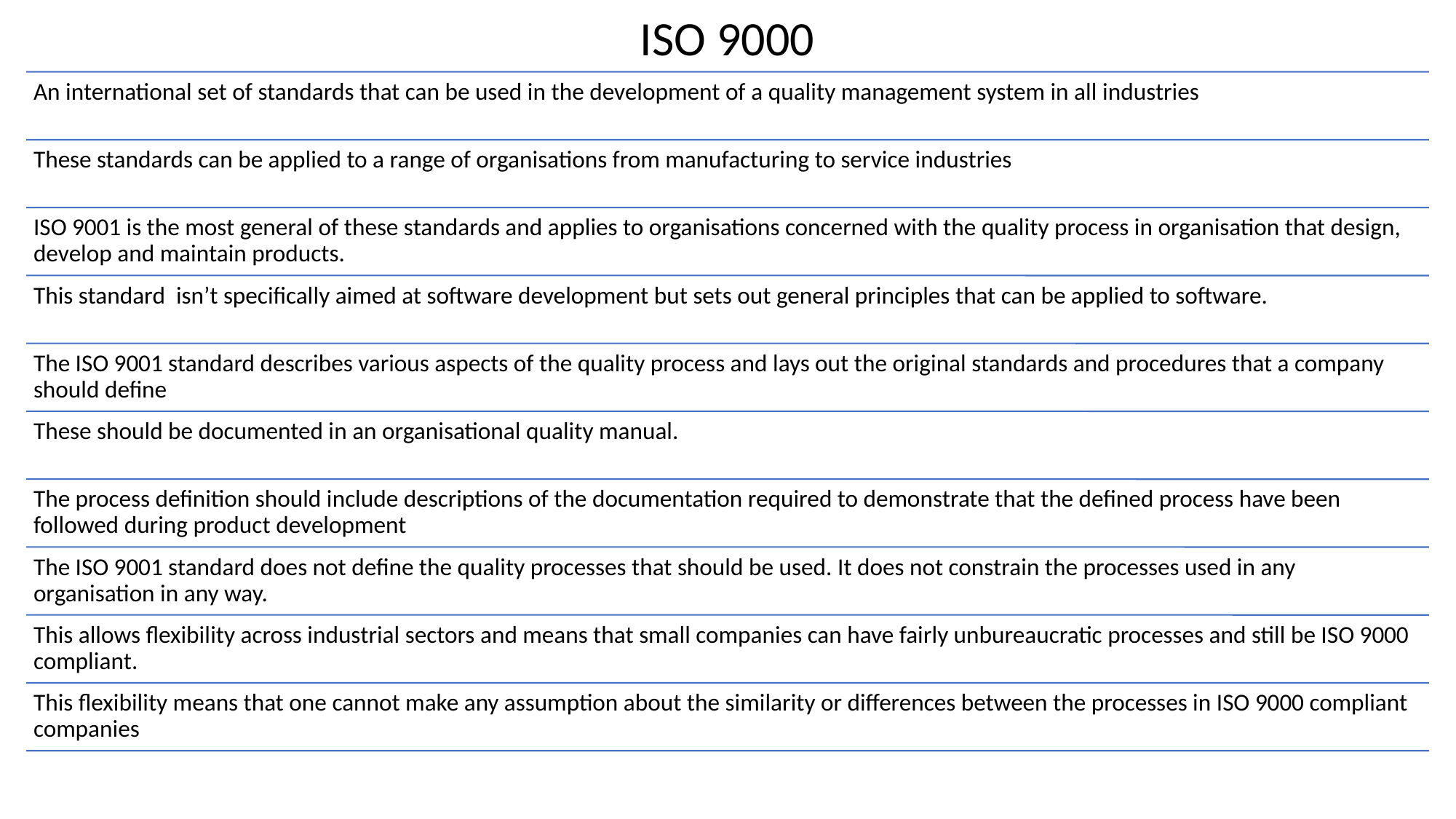

# ISO 9000
An international set of standards that can be used in the development of a quality management system in all industries
These standards can be applied to a range of organisations from manufacturing to service industries
ISO 9001 is the most general of these standards and applies to organisations concerned with the quality process in organisation that design, develop and maintain products.
This standard  isn’t specifically aimed at software development but sets out general principles that can be applied to software.
The ISO 9001 standard describes various aspects of the quality process and lays out the original standards and procedures that a company should define
These should be documented in an organisational quality manual.
The process definition should include descriptions of the documentation required to demonstrate that the defined process have been followed during product development
The ISO 9001 standard does not define the quality processes that should be used. It does not constrain the processes used in any organisation in any way.
This allows flexibility across industrial sectors and means that small companies can have fairly unbureaucratic processes and still be ISO 9000 compliant.
This flexibility means that one cannot make any assumption about the similarity or differences between the processes in ISO 9000 compliant companies